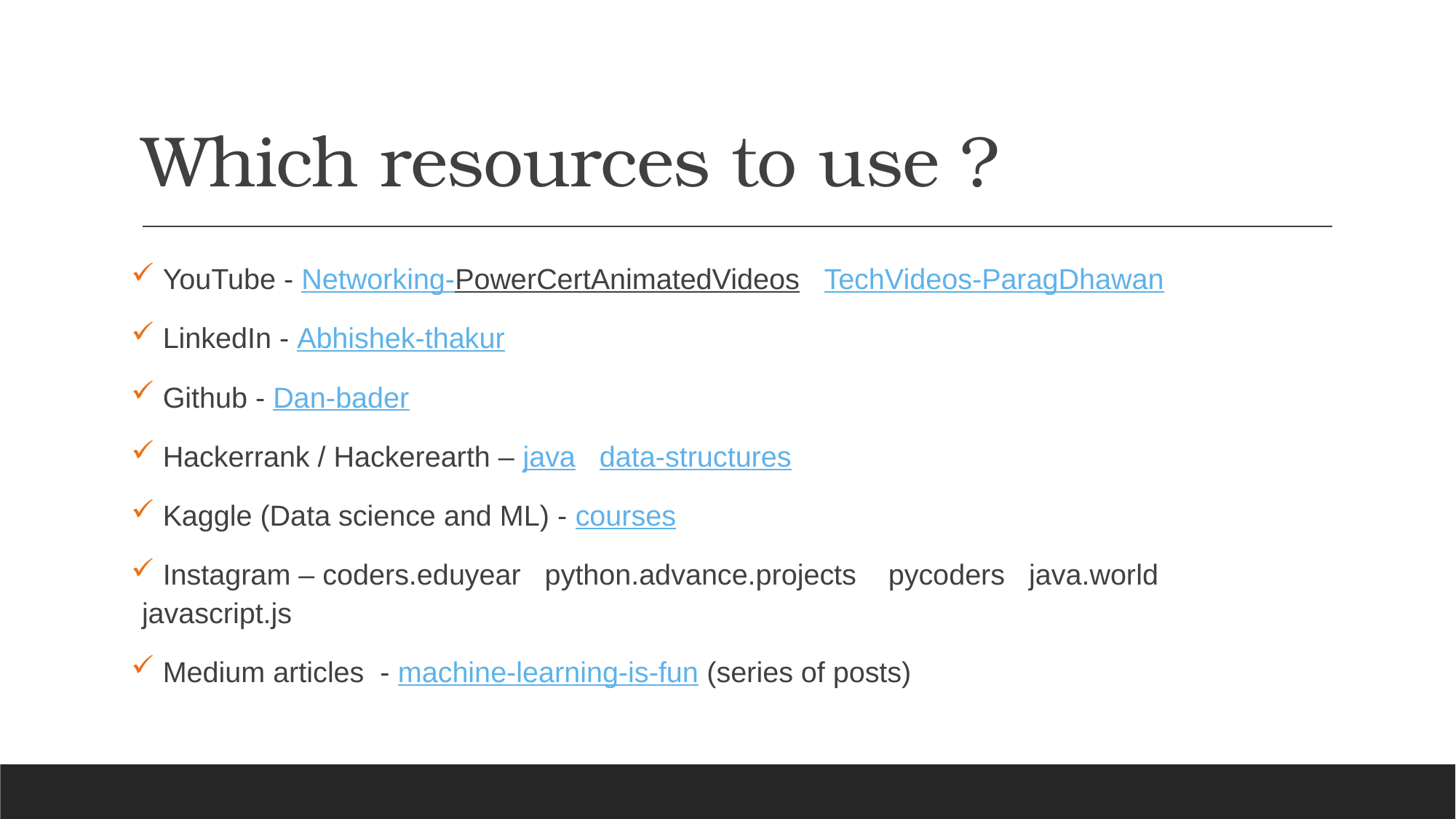

# Which resources to use ?
 YouTube - Networking-PowerCertAnimatedVideos   TechVideos-ParagDhawan
 LinkedIn - Abhishek-thakur
 Github - Dan-bader
 Hackerrank / Hackerearth – java   data-structures
 Kaggle (Data science and ML) - courses
 Instagram – coders.eduyear   python.advance.projects    pycoders   java.world   javascript.js
 Medium articles  - machine-learning-is-fun (series of posts)